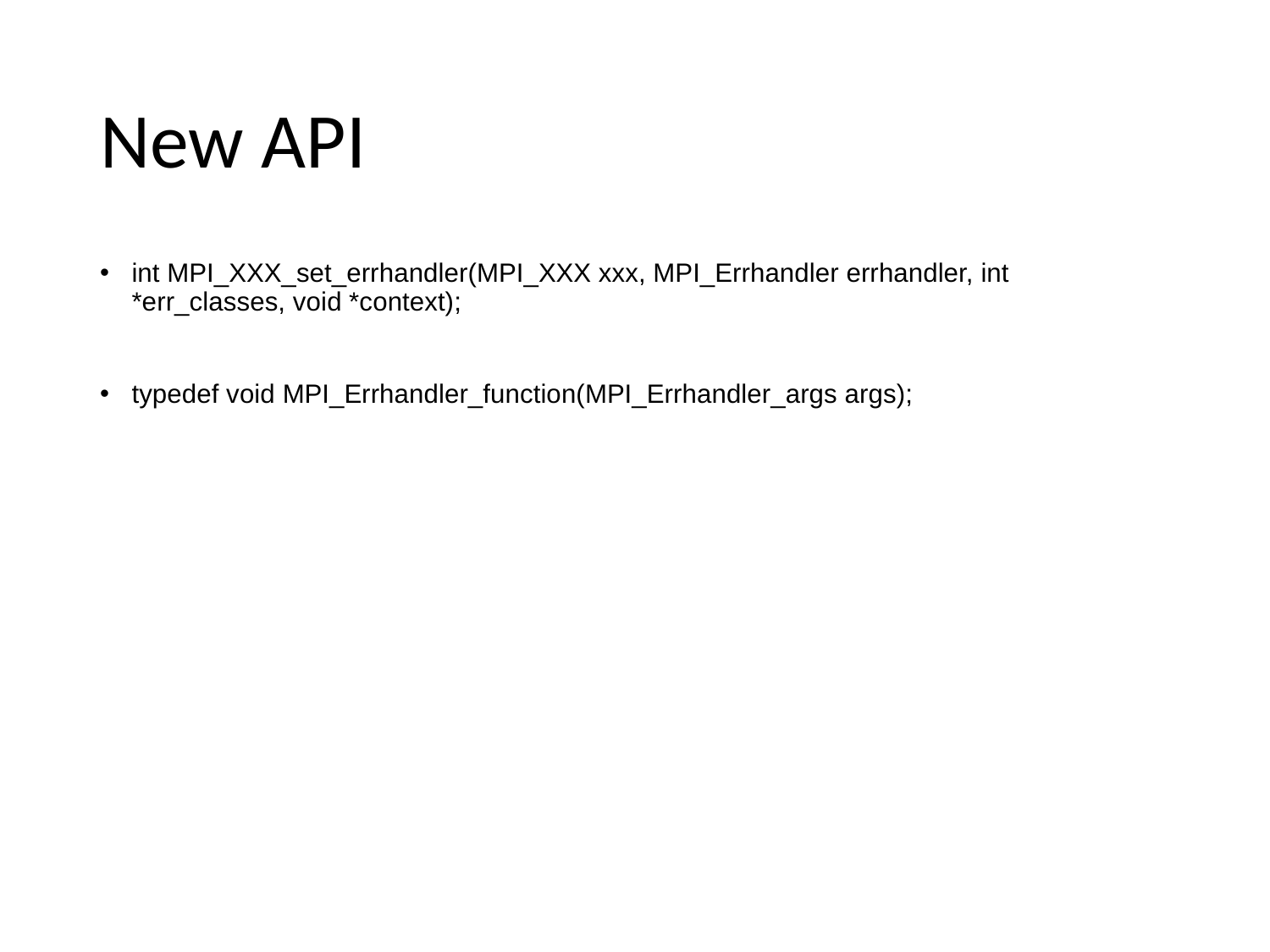

# New API
int MPI_XXX_set_errhandler(MPI_XXX xxx, MPI_Errhandler errhandler, int *err_classes, void *context);

typedef void MPI_Errhandler_function(MPI_Errhandler_args args);